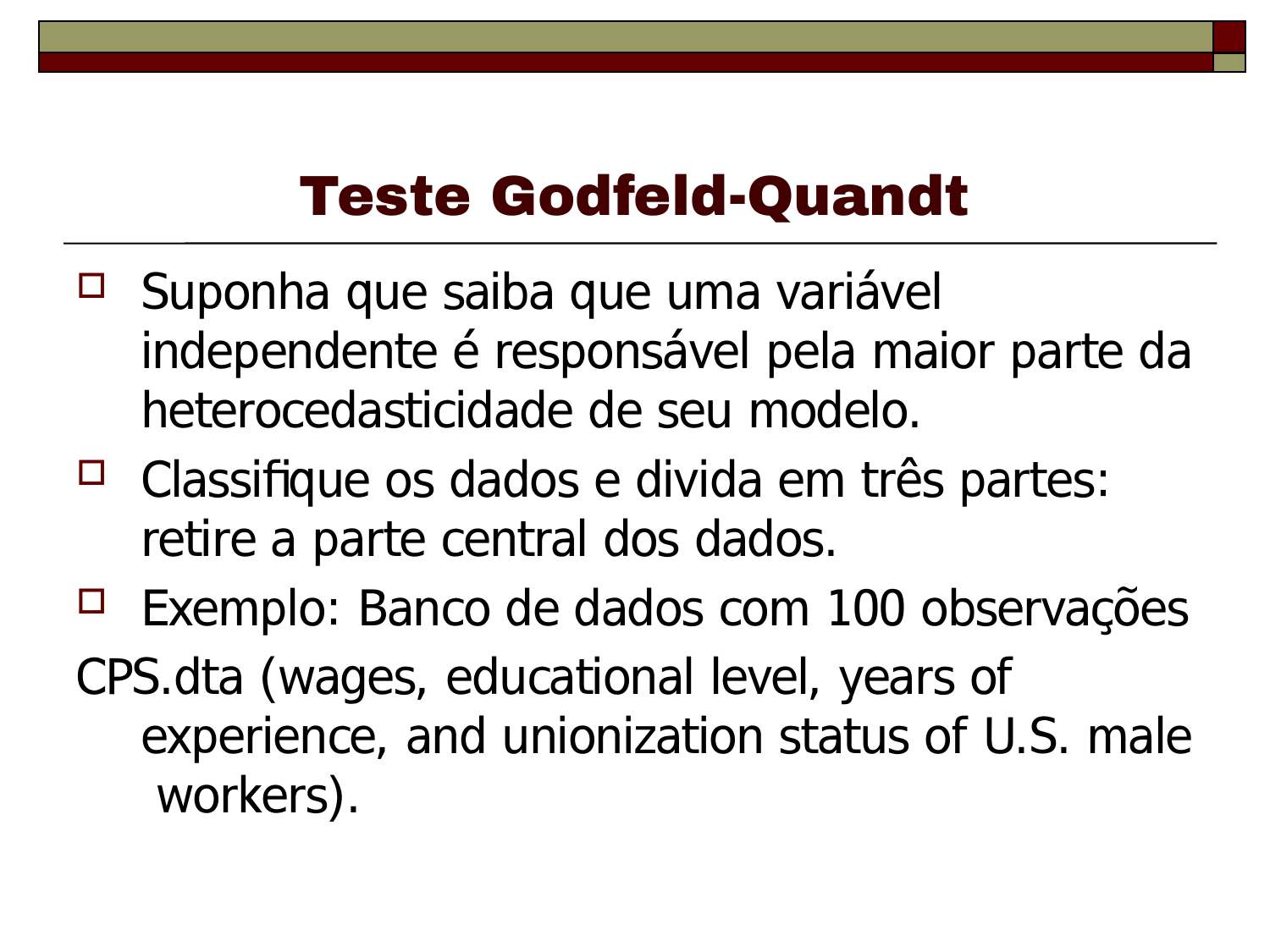

# Teste Godfeld-Quandt
Suponha que saiba que uma variável independente é responsável pela maior parte da heterocedasticidade de seu modelo.
Classifique os dados e divida em três partes: retire a parte central dos dados.
Exemplo: Banco de dados com 100 observações
CPS.dta (wages, educational level, years of experience, and unionization status of U.S. male  workers).